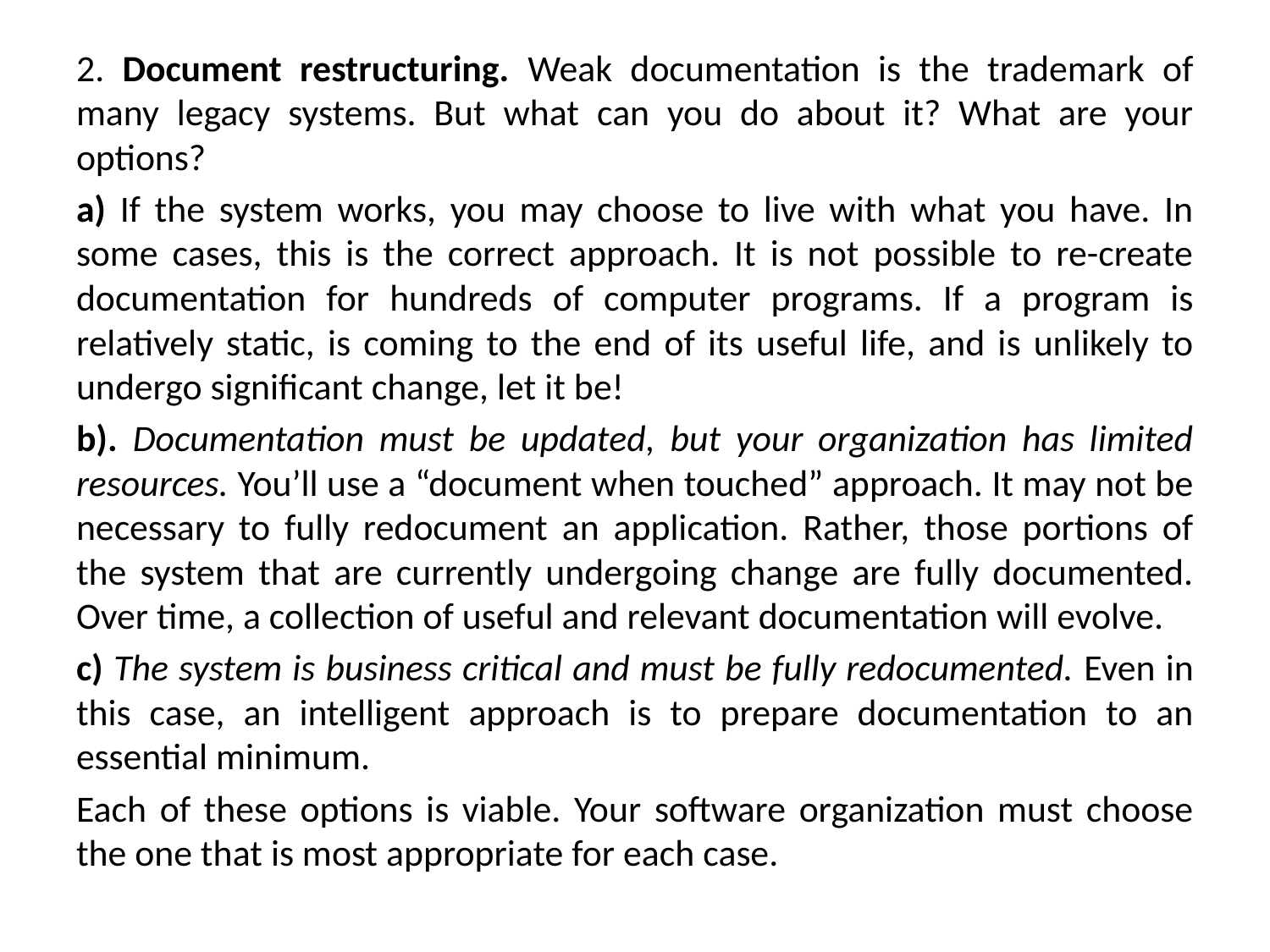

2. Document restructuring. Weak documentation is the trademark of many legacy systems. But what can you do about it? What are your options?
a) If the system works, you may choose to live with what you have. In some cases, this is the correct approach. It is not possible to re-create documentation for hundreds of computer programs. If a program is relatively static, is coming to the end of its useful life, and is unlikely to undergo significant change, let it be!
b). Documentation must be updated, but your organization has limited resources. You’ll use a “document when touched” approach. It may not be necessary to fully redocument an application. Rather, those portions of the system that are currently undergoing change are fully documented. Over time, a collection of useful and relevant documentation will evolve.
c) The system is business critical and must be fully redocumented. Even in this case, an intelligent approach is to prepare documentation to an essential minimum.
Each of these options is viable. Your software organization must choose the one that is most appropriate for each case.